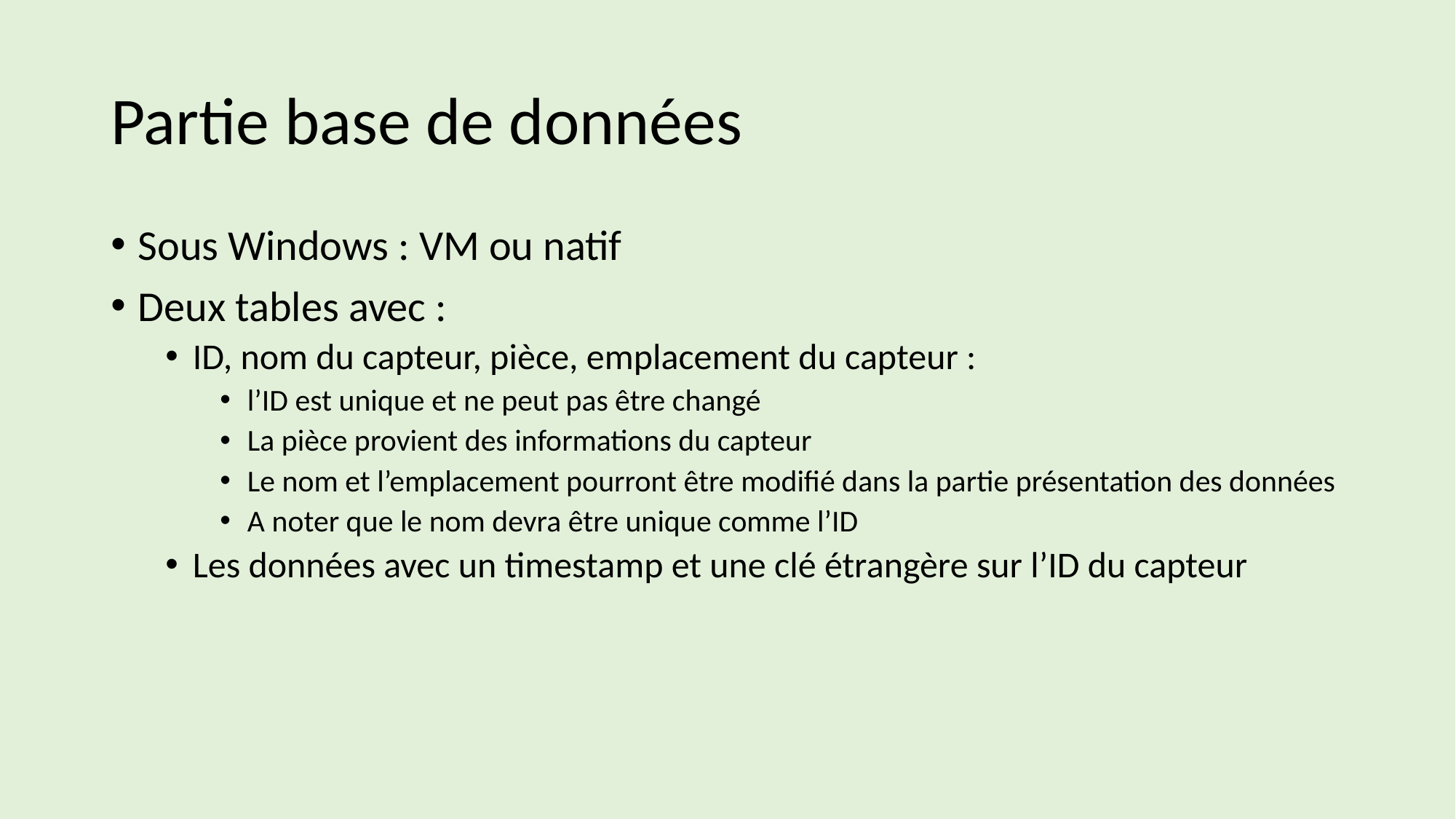

# Partie base de données
Sous Windows : VM ou natif
Deux tables avec :
ID, nom du capteur, pièce, emplacement du capteur :
l’ID est unique et ne peut pas être changé
La pièce provient des informations du capteur
Le nom et l’emplacement pourront être modifié dans la partie présentation des données
A noter que le nom devra être unique comme l’ID
Les données avec un timestamp et une clé étrangère sur l’ID du capteur